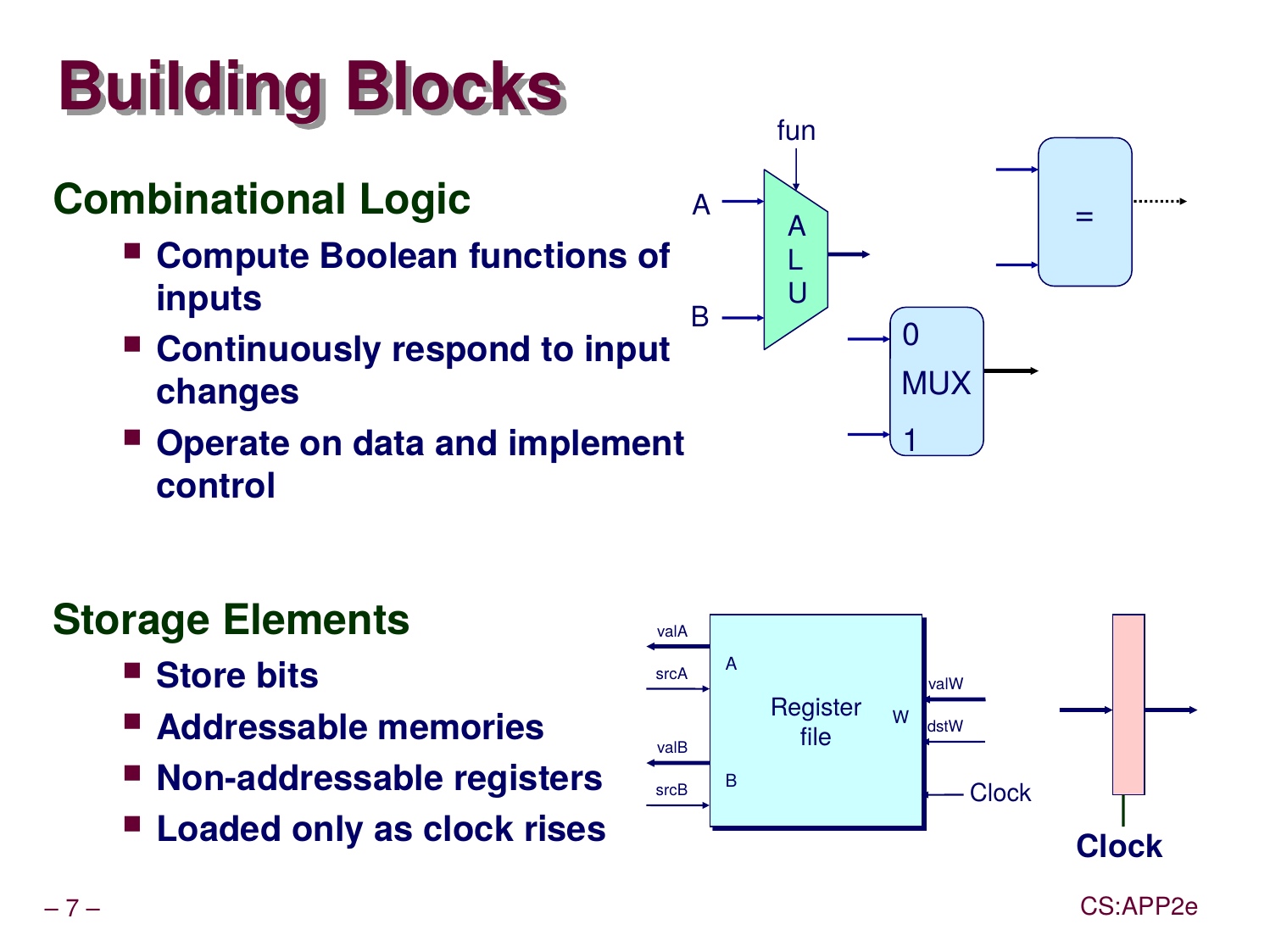

# Building Blocks
fun

A
L
U

A

B

=

Combinational Logic
Compute Boolean functions of inputs
Continuously respond to input changes
Operate on data and implement control

Storage Elements
Store bits
Addressable memories
Non-addressable registers
Loaded only as clock rises
MUX
0

1

valA

Register
file
srcA
A
valW

W
dstW

valB

srcB
B

Clock

Clock